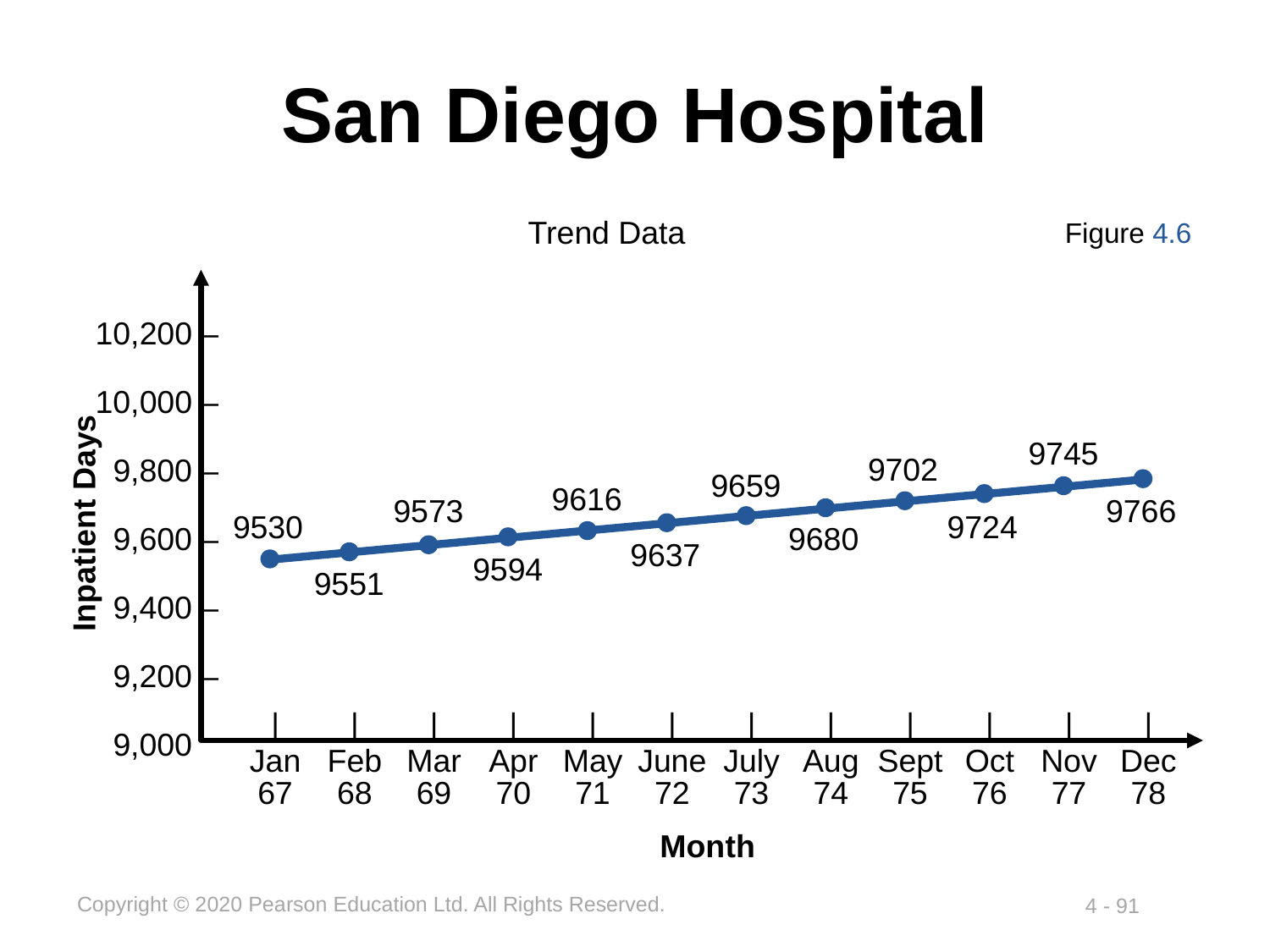

# San Diego Hospital
Trend Data
Figure 4.6

10,200 –
10,000 –
9,800 –
9,600 –
9,400 –
9,200 –
9,000 –
	|	|	|	|	|	|	|	|	|	|	|	|
	Jan	Feb	Mar	Apr	May	June	July	Aug	Sept	Oct	Nov	Dec
	67	68	69	70	71	72	73	74	75	76	77	78
Inpatient Days
Month
9745
9702
9659

9616
9573
9766
9724
9530
9680
9637
9594
9551